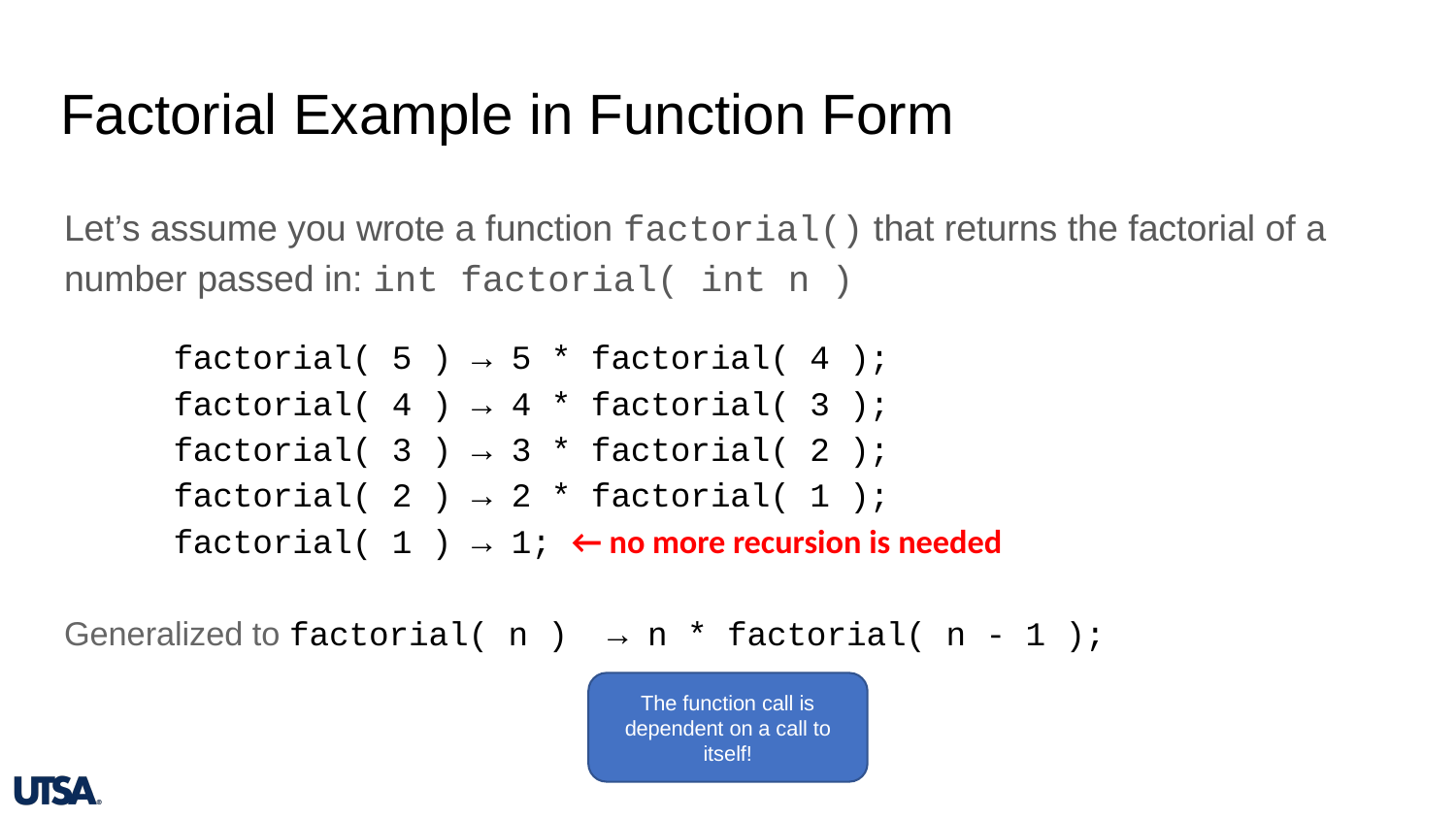

# Factorial Example in Function Form
Let’s assume you wrote a function factorial() that returns the factorial of a number passed in: int factorial( int n )
factorial( 5 ) → 5 * factorial( 4 );
factorial( 4 ) → 4 * factorial( 3 );
factorial( 3 ) → 3 * factorial( 2 );
factorial( 2 ) → 2 * factorial( 1 );
factorial( 1 ) → 1; ← no more recursion is needed

Generalized to factorial( n )  → n * factorial( n - 1 );
The function call is dependent on a call to itself!